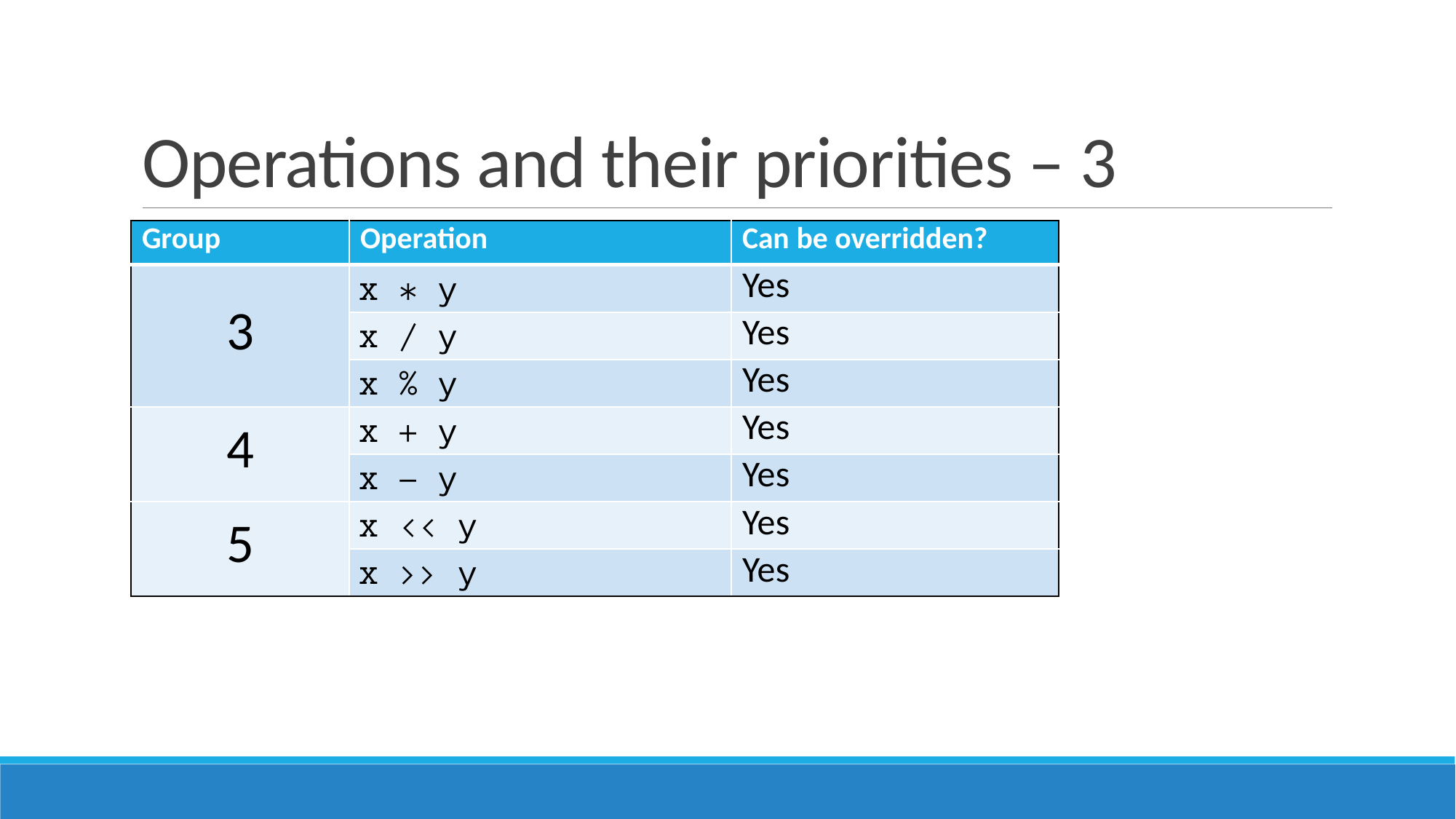

# Operations and their priorities – 3
| Group | Operation | Can be overridden? |
| --- | --- | --- |
| 3 | x \* y | Yes |
|  | x / y | Yes |
|  | x % y | Yes |
| 4 | x + y | Yes |
|  | x - y | Yes |
| 5 | x << y | Yes |
|  | x >> y | Yes |